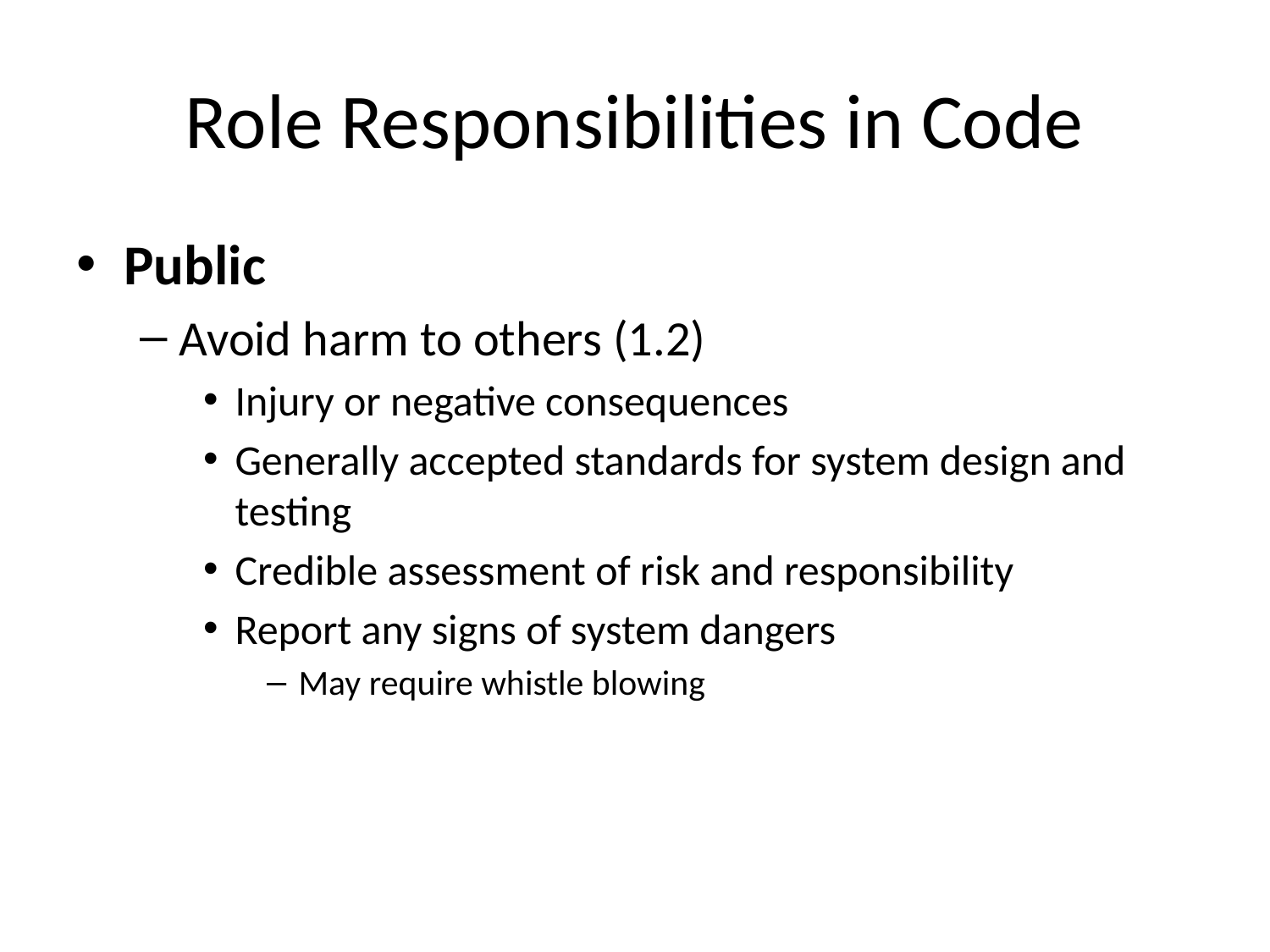

# Role Responsibilities in Code
Public
Avoid harm to others (1.2)
Injury or negative consequences
Generally accepted standards for system design and testing
Credible assessment of risk and responsibility
Report any signs of system dangers
May require whistle blowing